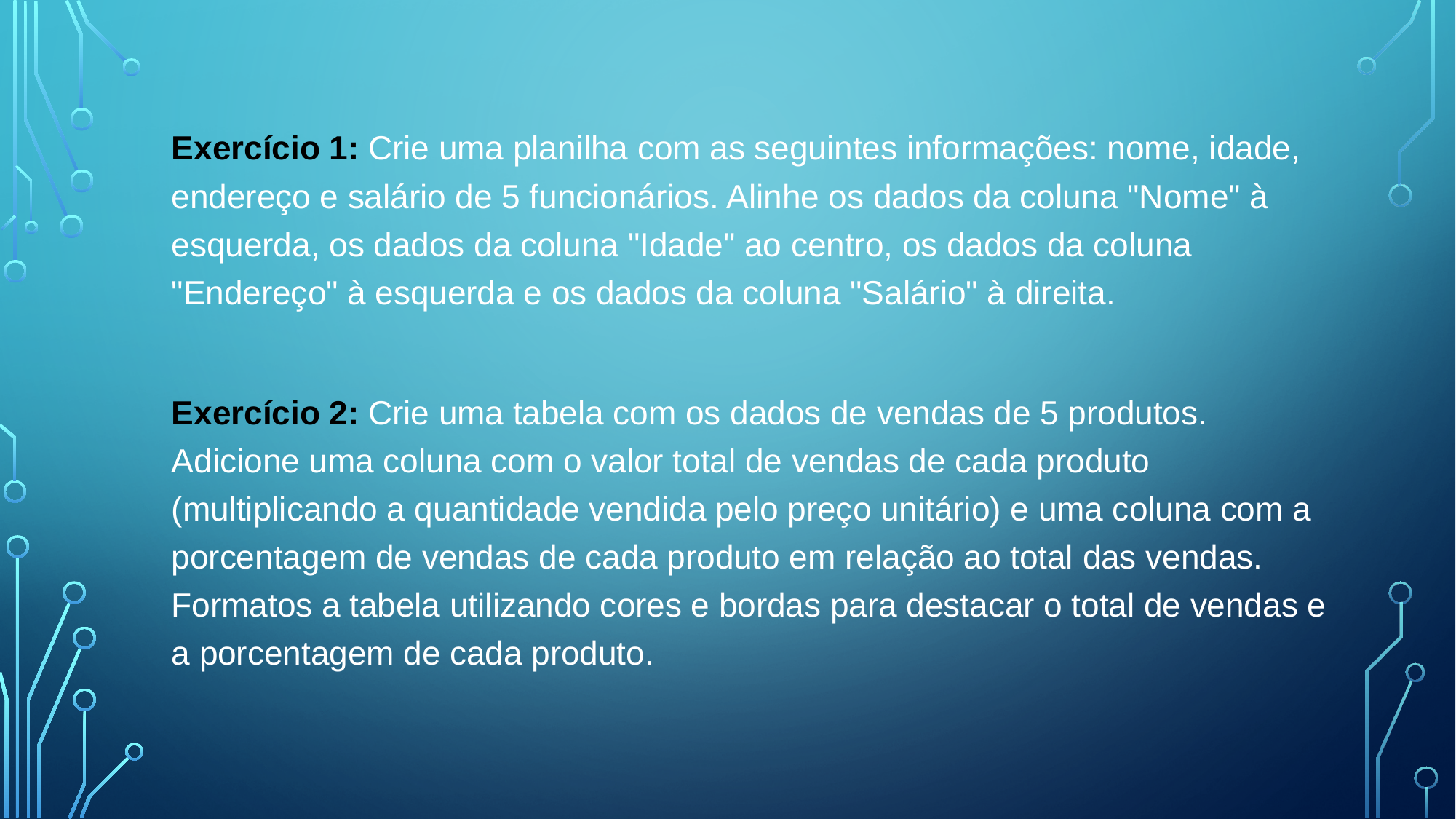

Exercício 1: Crie uma planilha com as seguintes informações: nome, idade, endereço e salário de 5 funcionários. Alinhe os dados da coluna "Nome" à esquerda, os dados da coluna "Idade" ao centro, os dados da coluna "Endereço" à esquerda e os dados da coluna "Salário" à direita.

Exercício 2: Crie uma tabela com os dados de vendas de 5 produtos. Adicione uma coluna com o valor total de vendas de cada produto (multiplicando a quantidade vendida pelo preço unitário) e uma coluna com a porcentagem de vendas de cada produto em relação ao total das vendas. Formatos a tabela utilizando cores e bordas para destacar o total de vendas e a porcentagem de cada produto.